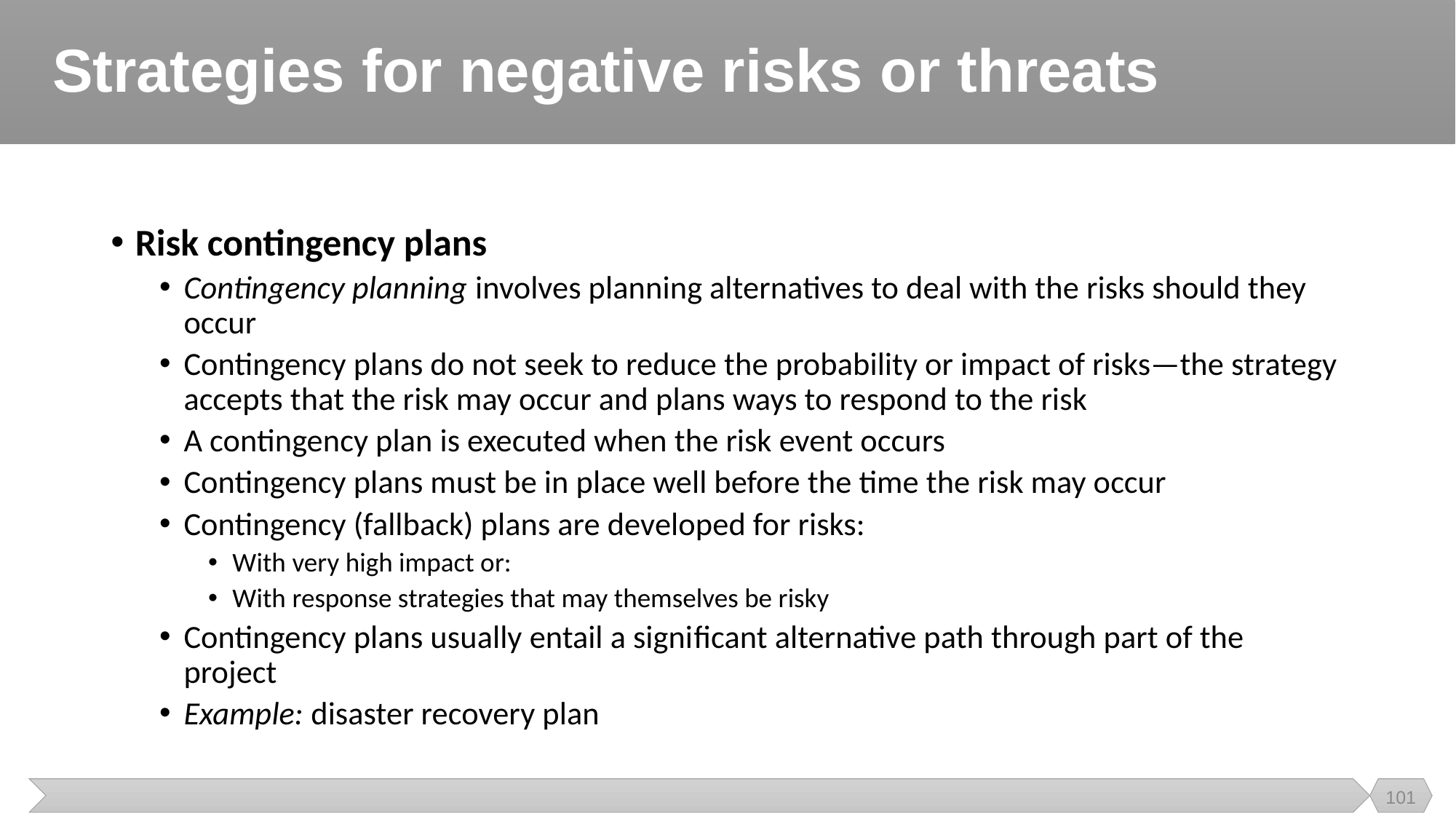

# Strategies for negative risks or threats
Risk contingency plans
Contingency planning involves planning alternatives to deal with the risks should they occur
Contingency plans do not seek to reduce the probability or impact of risks—the strategy accepts that the risk may occur and plans ways to respond to the risk
A contingency plan is executed when the risk event occurs
Contingency plans must be in place well before the time the risk may occur
Contingency (fallback) plans are developed for risks:
With very high impact or:
With response strategies that may themselves be risky
Contingency plans usually entail a signiﬁcant alternative path through part of the project
Example: disaster recovery plan
101